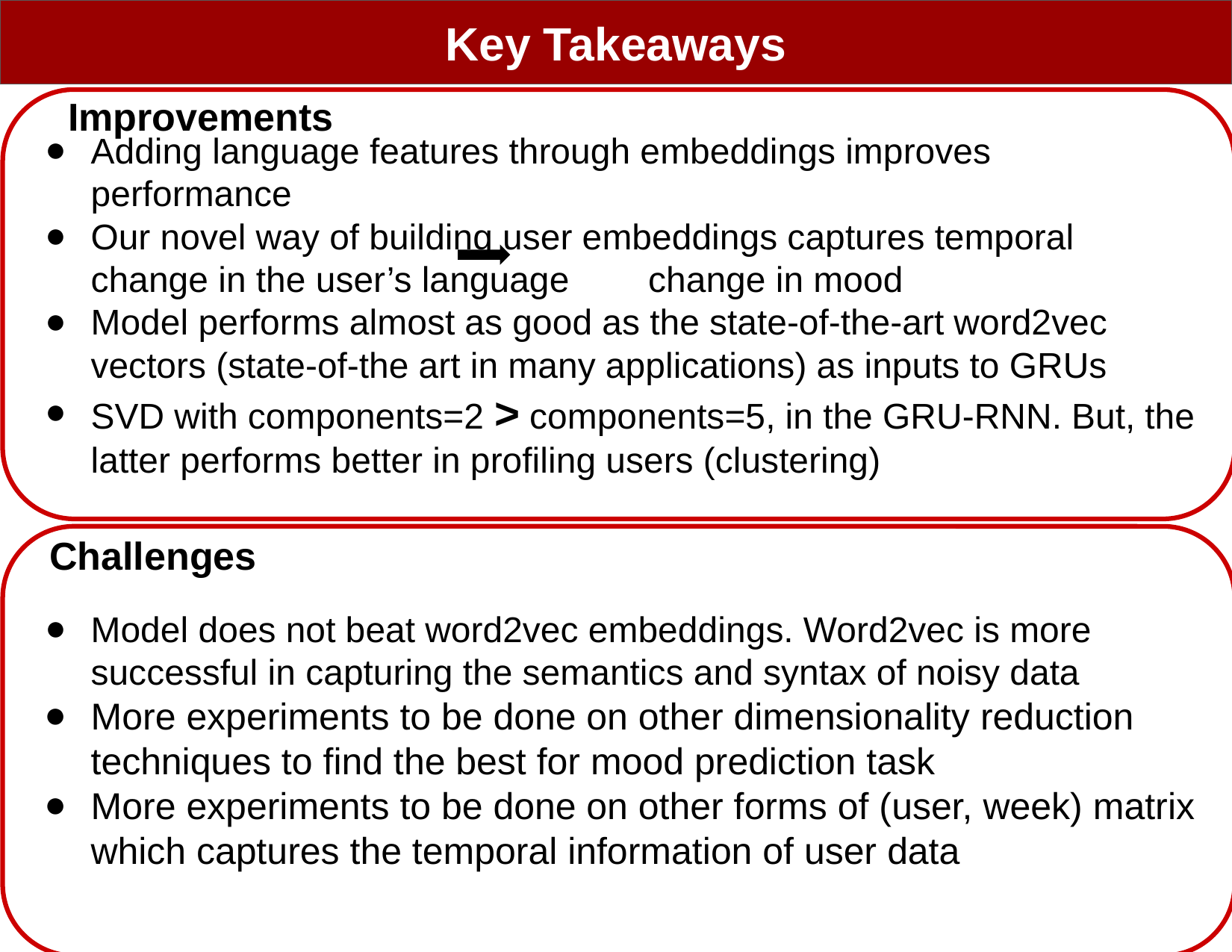

Key Takeaways
Improvements

Adding language features through embeddings improves performance
Our novel way of building user embeddings captures temporal change in the user’s language        change in mood
Model performs almost as good as the state-of-the-art word2vec vectors (state-of-the art in many applications) as inputs to GRUs
SVD with components=2 > components=5, in the GRU-RNN. But, the latter performs better in profiling users (clustering)

Challenges

Model does not beat word2vec embeddings. Word2vec is more successful in capturing the semantics and syntax of noisy data
More experiments to be done on other dimensionality reduction techniques to find the best for mood prediction task
More experiments to be done on other forms of (user, week) matrix which captures the temporal information of user data